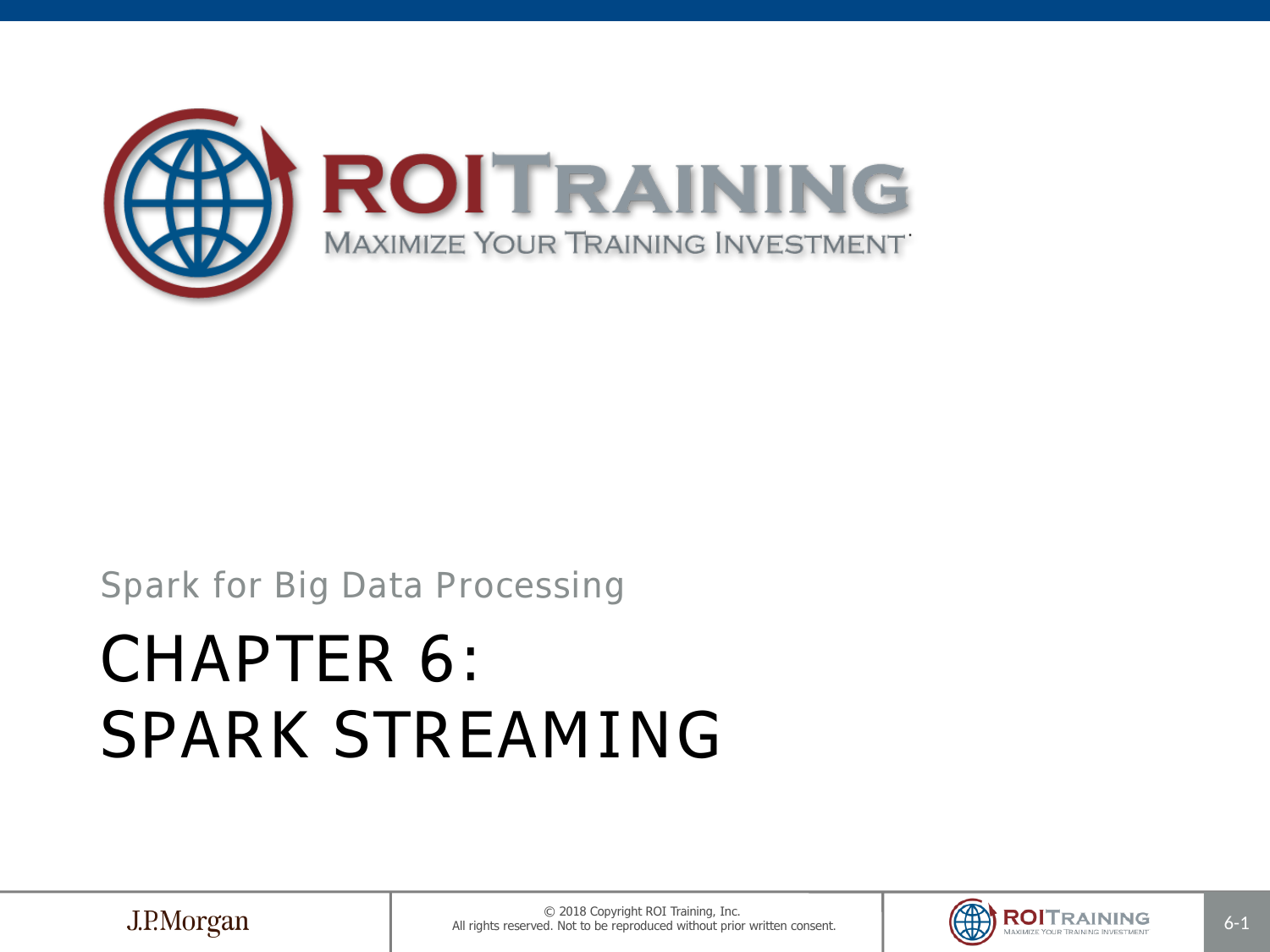

Spark for Big Data Processing
# Chapter 6: Spark Streaming